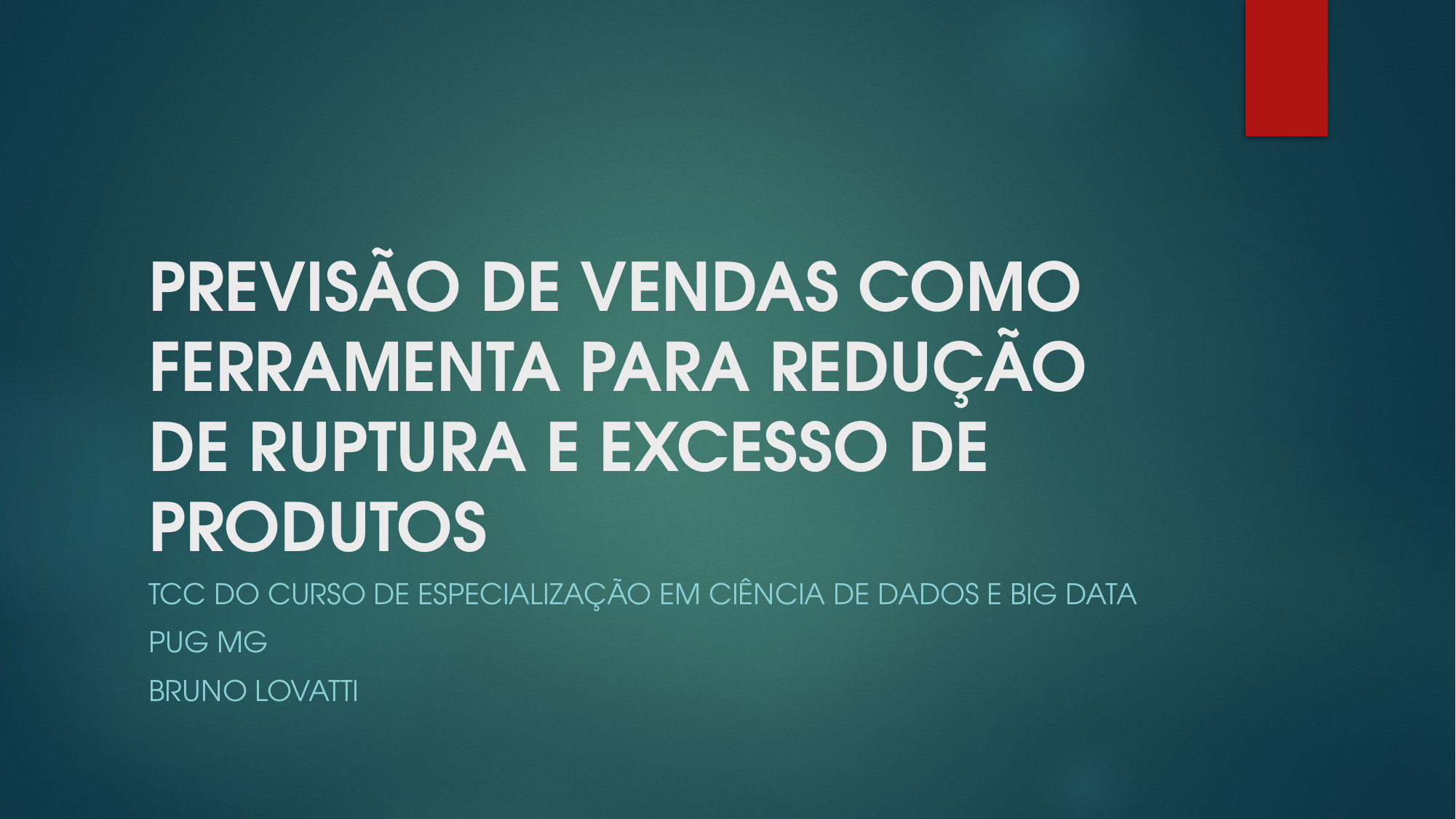

# PREVISÃO DE VENDAS COMO FERRAMENTA PARA REDUÇÃO DE RUPTURA E EXCESSO DE PRODUTOS
TCC DO Curso de Especialização em Ciência de Dados e Big Data
PUG MG
BRUNO LOVATTI